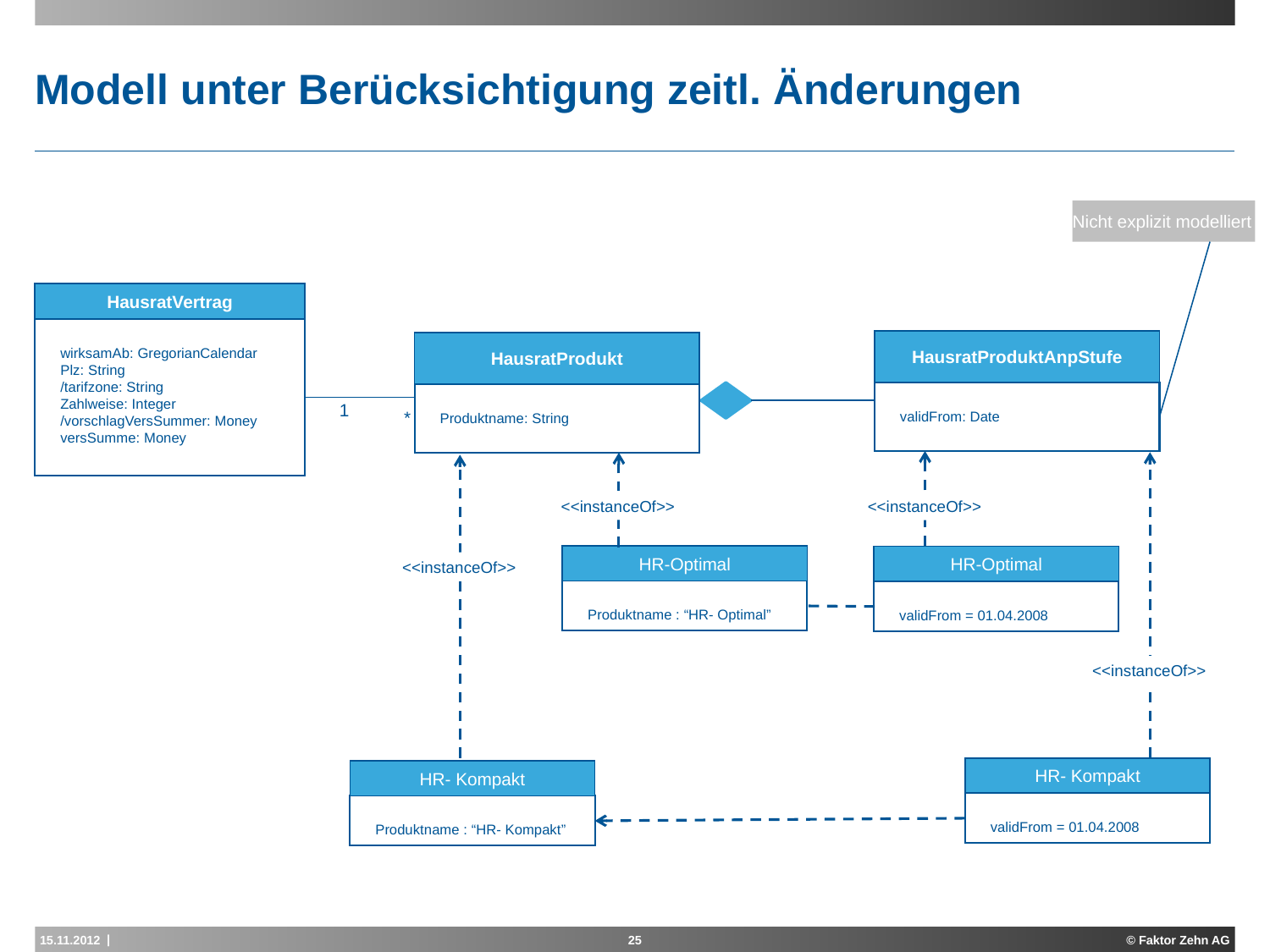

# Modell unter Berücksichtigung zeitl. Änderungen
Nicht explizit modelliert
HausratVertrag

wirksamAb: GregorianCalendar
Plz: String
/tarifzone: String
Zahlweise: Integer
/vorschlagVersSummer: Money
versSumme: Money
HausratProduktAnpStufe
HausratProdukt
validFrom: Date
Produktname: String
1
*
<<instanceOf>>
<<instanceOf>>
HR-Optimal
HR-Optimal
<<instanceOf>>
Produktname : “HR- Optimal”
validFrom = 01.04.2008
<<instanceOf>>
HR- Kompakt
HR- Kompakt
validFrom = 01.04.2008
Produktname : “HR- Kompakt”
15.11.2012
25